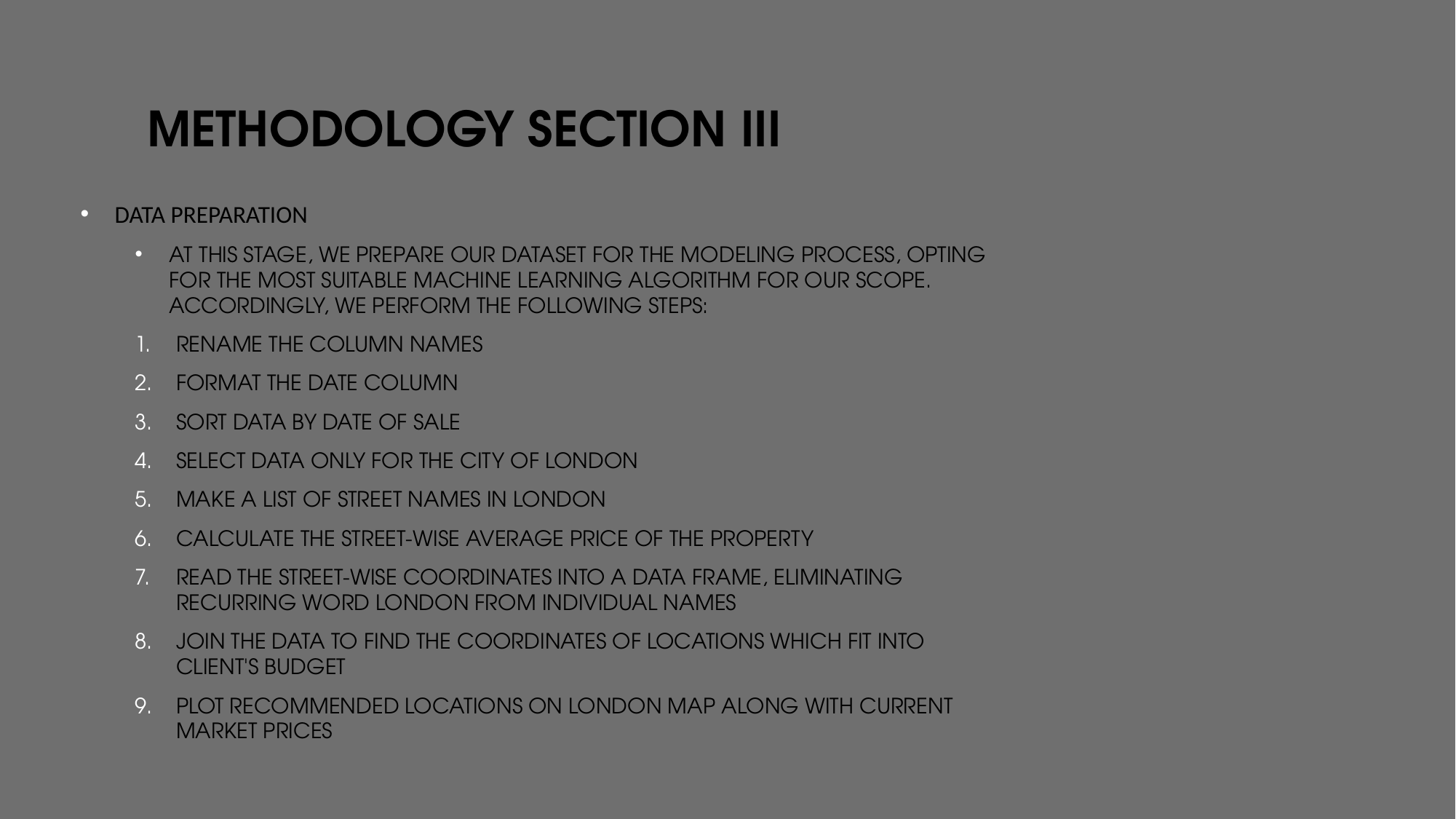

# Methodology section III
DATA PREPARATION
At this stage, we prepare our dataset for the modeling process, opting for the most suitable machine learning algorithm for our scope. Accordingly, we perform the following steps:
Rename the column names
Format the date column
Sort data by date of sale
Select data only for the city of London
Make a list of street names in London
Calculate the street-wise average price of the property
Read the street-wise coordinates into a data frame, eliminating recurring word London from individual names
Join the data to find the coordinates of locations which fit into client's budget
Plot recommended locations on London map along with current market prices